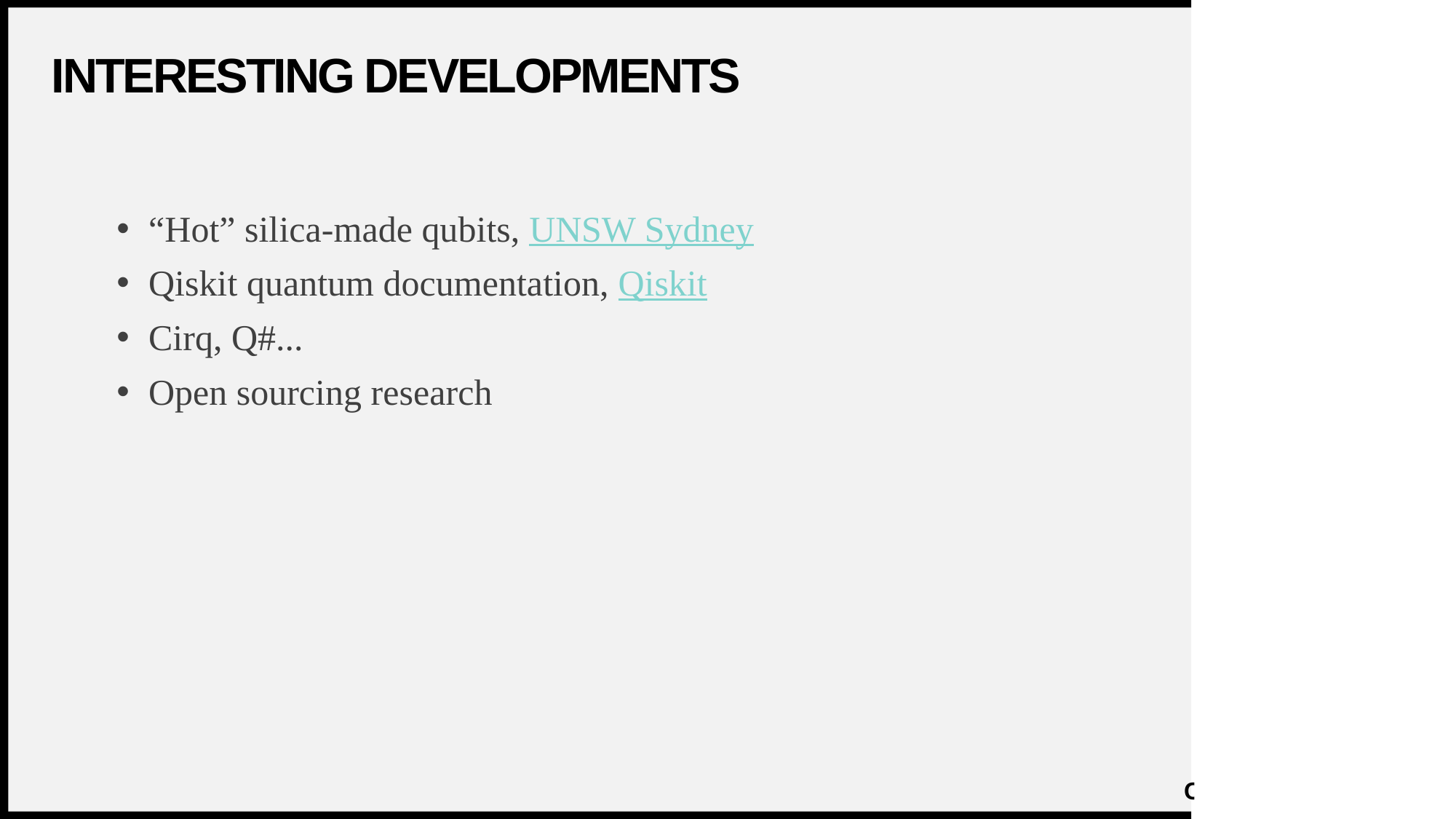

# Interesting developments

“Hot” silica-made qubits, UNSW Sydney
Qiskit quantum documentation, Qiskit
Cirq, Q#...
Open sourcing research

25